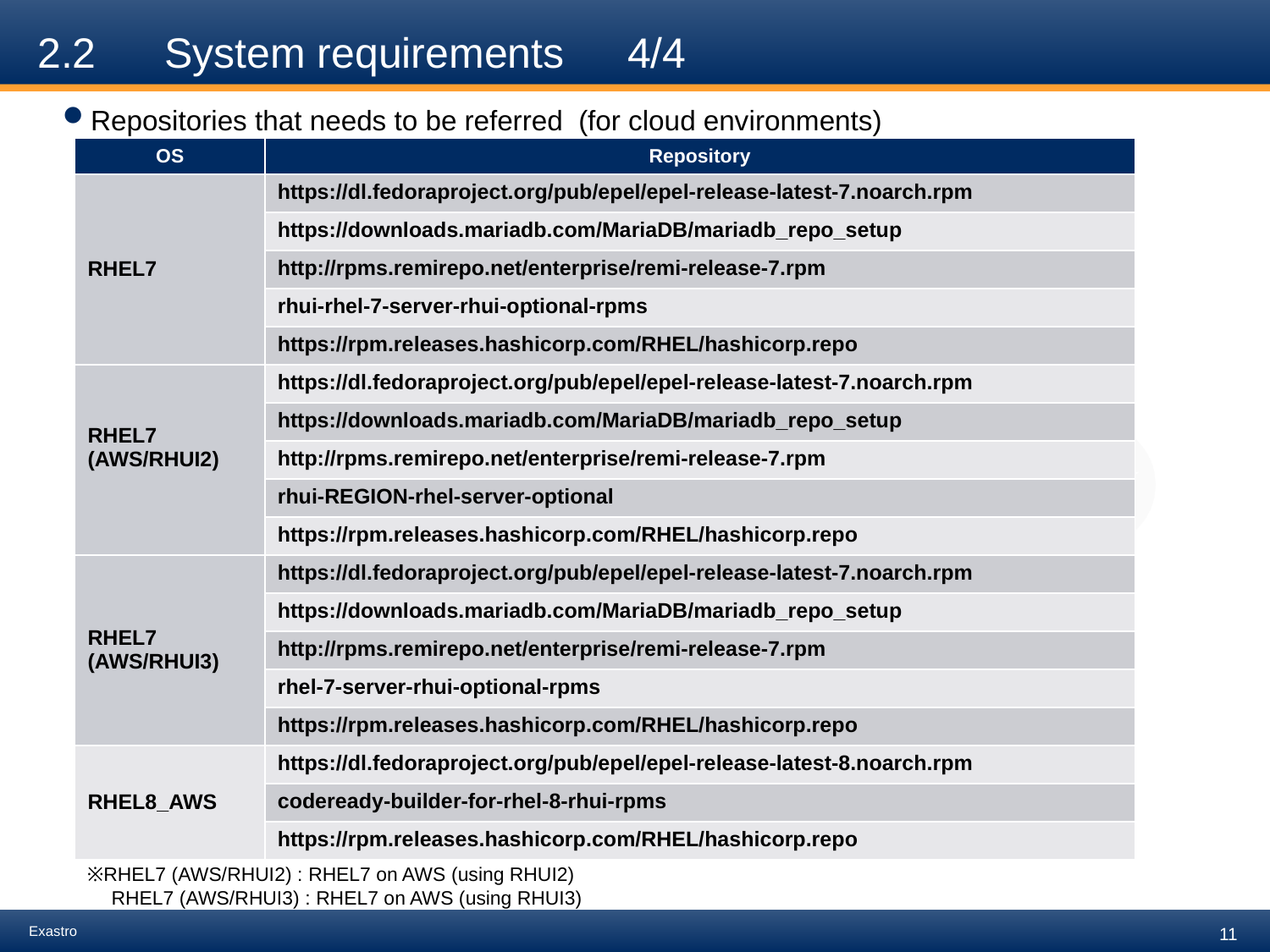

# 2.2	System requirements　4/4
Repositories that needs to be referred  (for cloud environments)
| OS | Repository |
| --- | --- |
| RHEL7 | https://dl.fedoraproject.org/pub/epel/epel-release-latest-7.noarch.rpm |
|  | https://downloads.mariadb.com/MariaDB/mariadb\_repo\_setup |
|  | http://rpms.remirepo.net/enterprise/remi-release-7.rpm |
|  | rhui-rhel-7-server-rhui-optional-rpms |
|  | https://rpm.releases.hashicorp.com/RHEL/hashicorp.repo |
| RHEL7 (AWS/RHUI2) | https://dl.fedoraproject.org/pub/epel/epel-release-latest-7.noarch.rpm |
|  | https://downloads.mariadb.com/MariaDB/mariadb\_repo\_setup |
|  | http://rpms.remirepo.net/enterprise/remi-release-7.rpm |
|  | rhui-REGION-rhel-server-optional |
|  | https://rpm.releases.hashicorp.com/RHEL/hashicorp.repo |
| RHEL7 (AWS/RHUI3) | https://dl.fedoraproject.org/pub/epel/epel-release-latest-7.noarch.rpm |
|  | https://downloads.mariadb.com/MariaDB/mariadb\_repo\_setup |
|  | http://rpms.remirepo.net/enterprise/remi-release-7.rpm |
|  | rhel-7-server-rhui-optional-rpms |
|  | https://rpm.releases.hashicorp.com/RHEL/hashicorp.repo |
| RHEL8\_AWS | https://dl.fedoraproject.org/pub/epel/epel-release-latest-8.noarch.rpm |
|  | codeready-builder-for-rhel-8-rhui-rpms |
|  | https://rpm.releases.hashicorp.com/RHEL/hashicorp.repo |
※RHEL7 (AWS/RHUI2) : RHEL7 on AWS (using RHUI2)
　RHEL7 (AWS/RHUI3) : RHEL7 on AWS (using RHUI3)